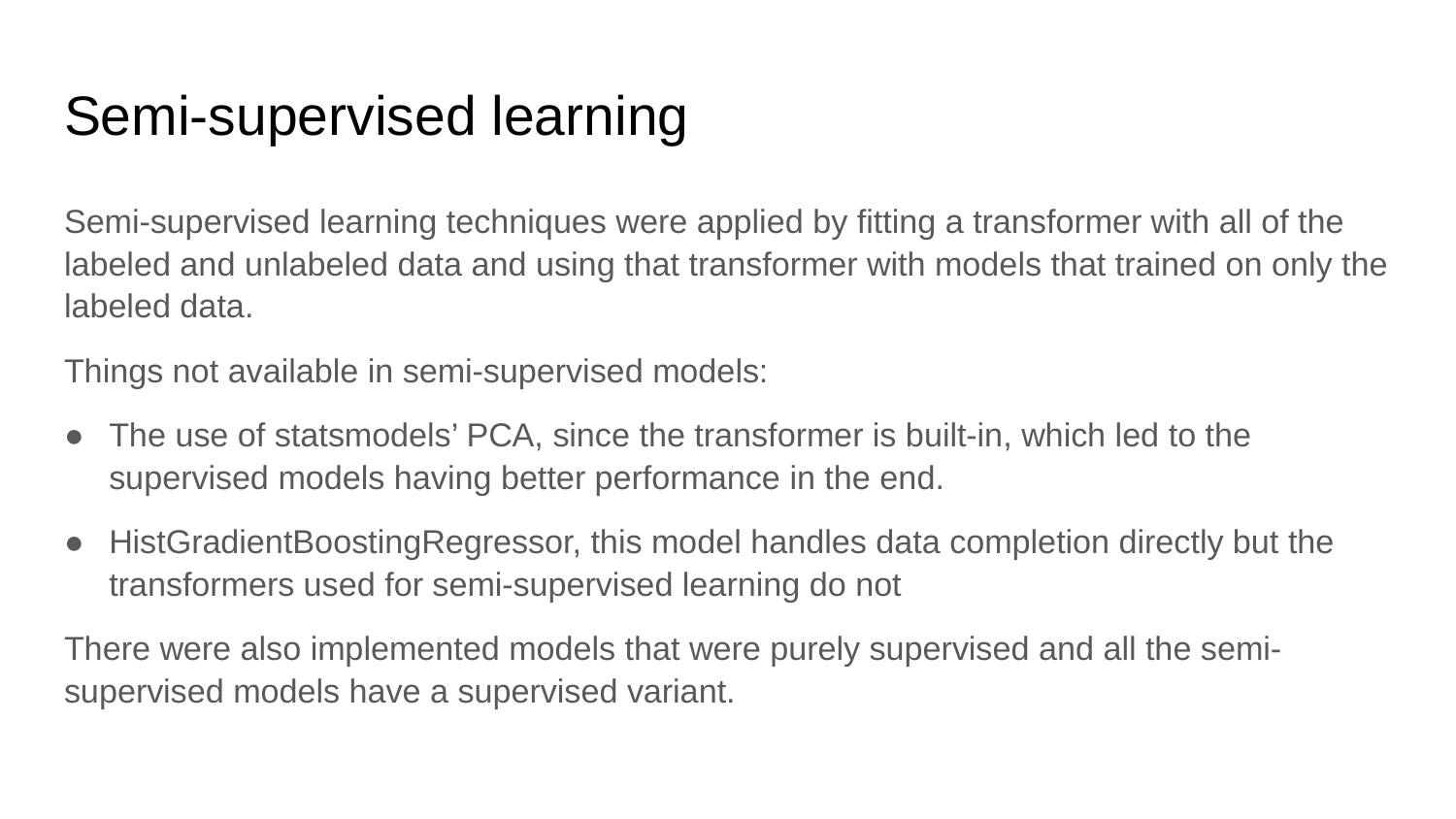

# Semi-supervised learning
Semi-supervised learning techniques were applied by fitting a transformer with all of the labeled and unlabeled data and using that transformer with models that trained on only the labeled data.
Things not available in semi-supervised models:
The use of statsmodels’ PCA, since the transformer is built-in, which led to the supervised models having better performance in the end.
HistGradientBoostingRegressor, this model handles data completion directly but the transformers used for semi-supervised learning do not
There were also implemented models that were purely supervised and all the semi-supervised models have a supervised variant.